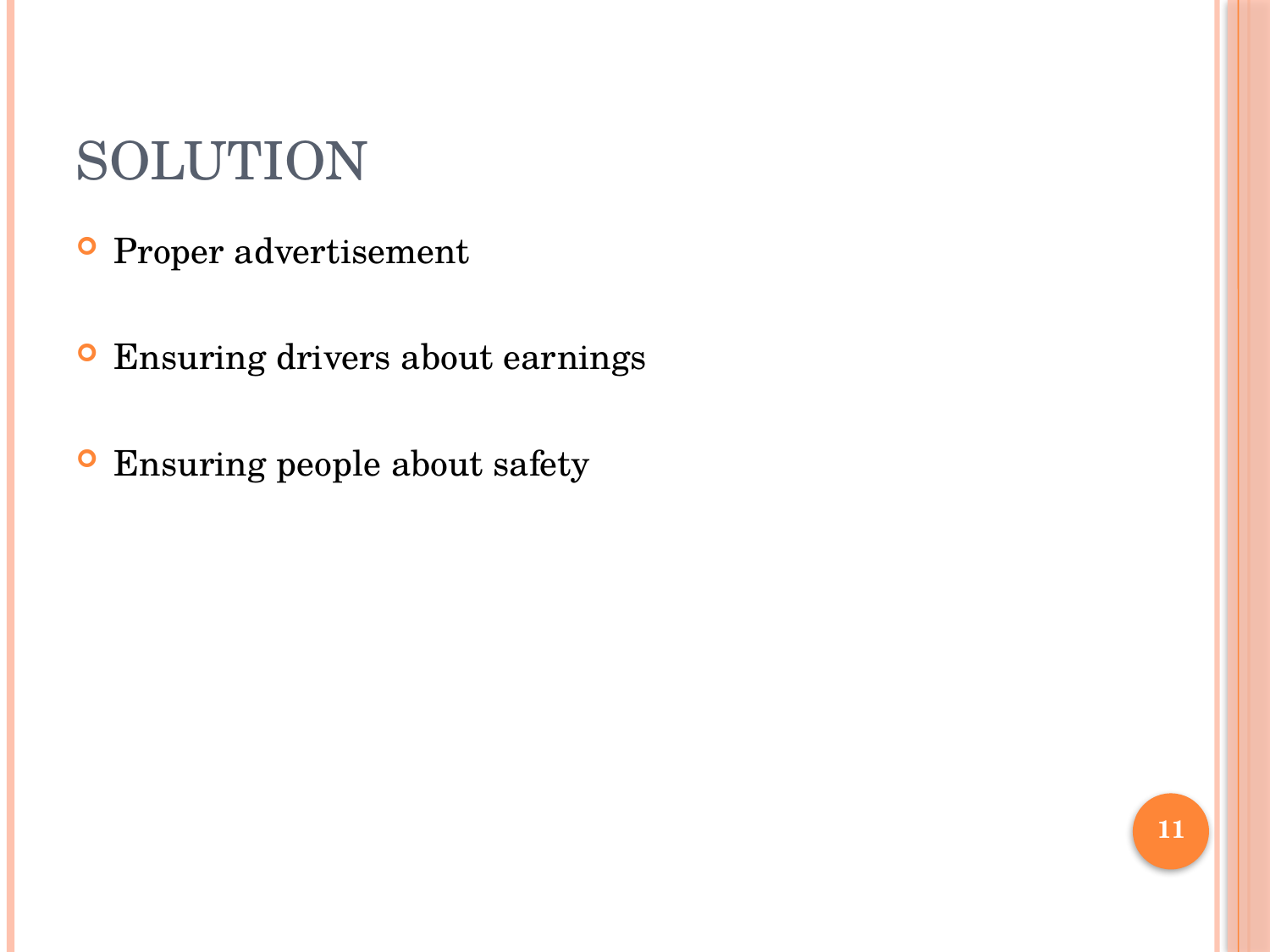

# Solution
Proper advertisement

Ensuring drivers about earnings

Ensuring people about safety

11